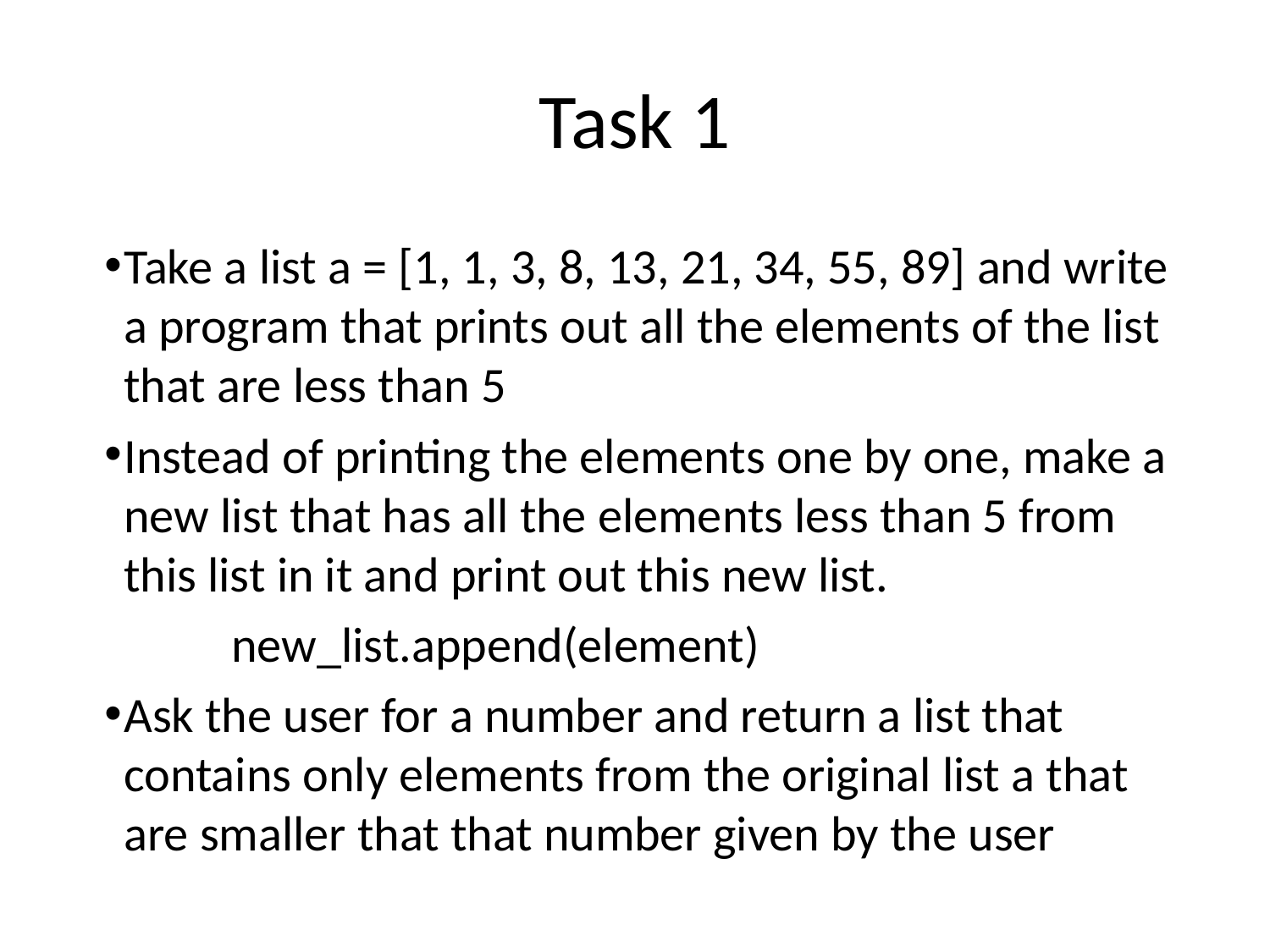

# Task 1
Take a list a = [1, 1, 3, 8, 13, 21, 34, 55, 89] and write a program that prints out all the elements of the list that are less than 5
Instead of printing the elements one by one, make a new list that has all the elements less than 5 from this list in it and print out this new list.
	new_list.append(element)
Ask the user for a number and return a list that contains only elements from the original list a that are smaller that that number given by the user